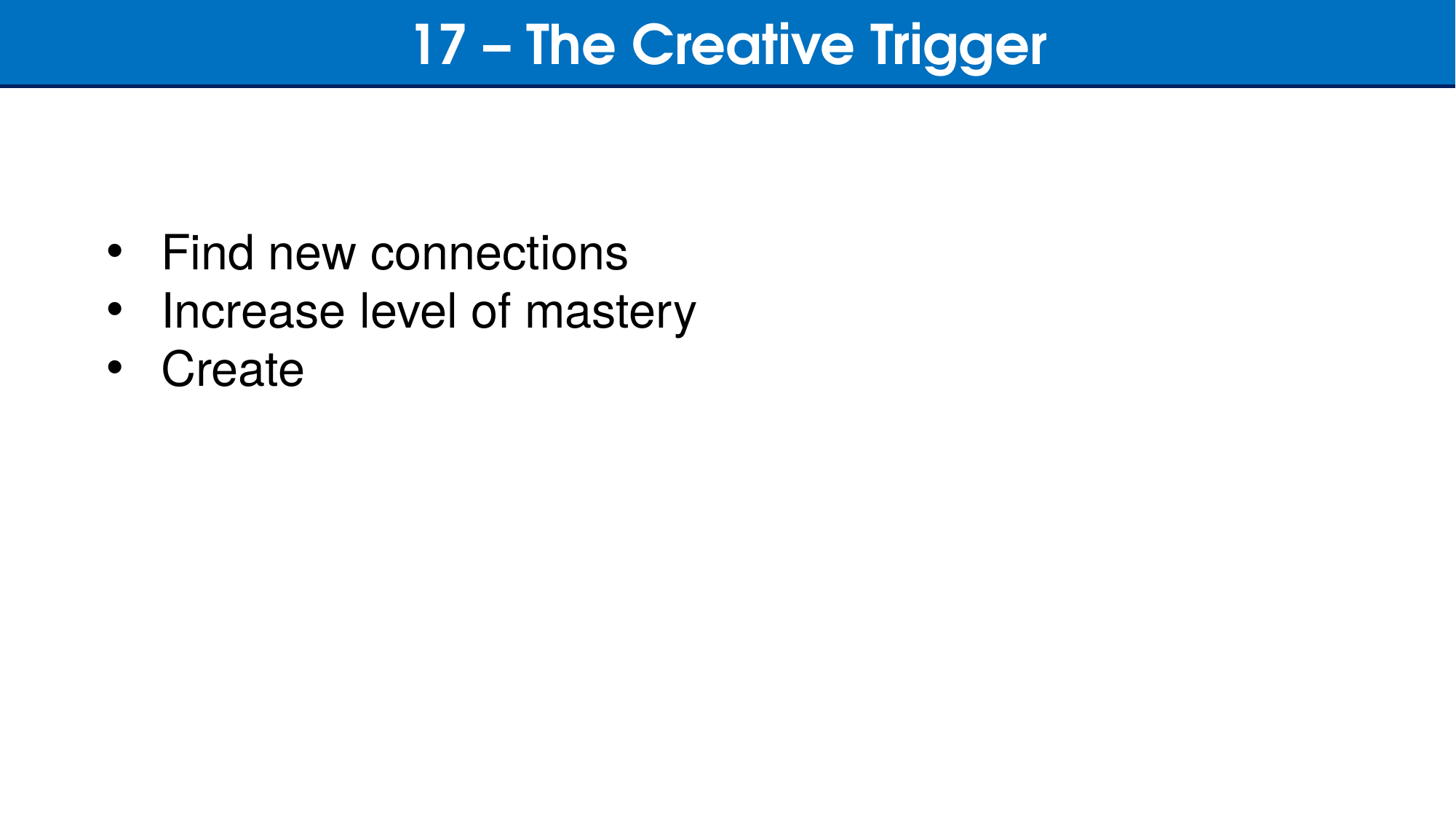

17 – The Creative Trigger
Find new connections
Increase level of mastery
Create
22